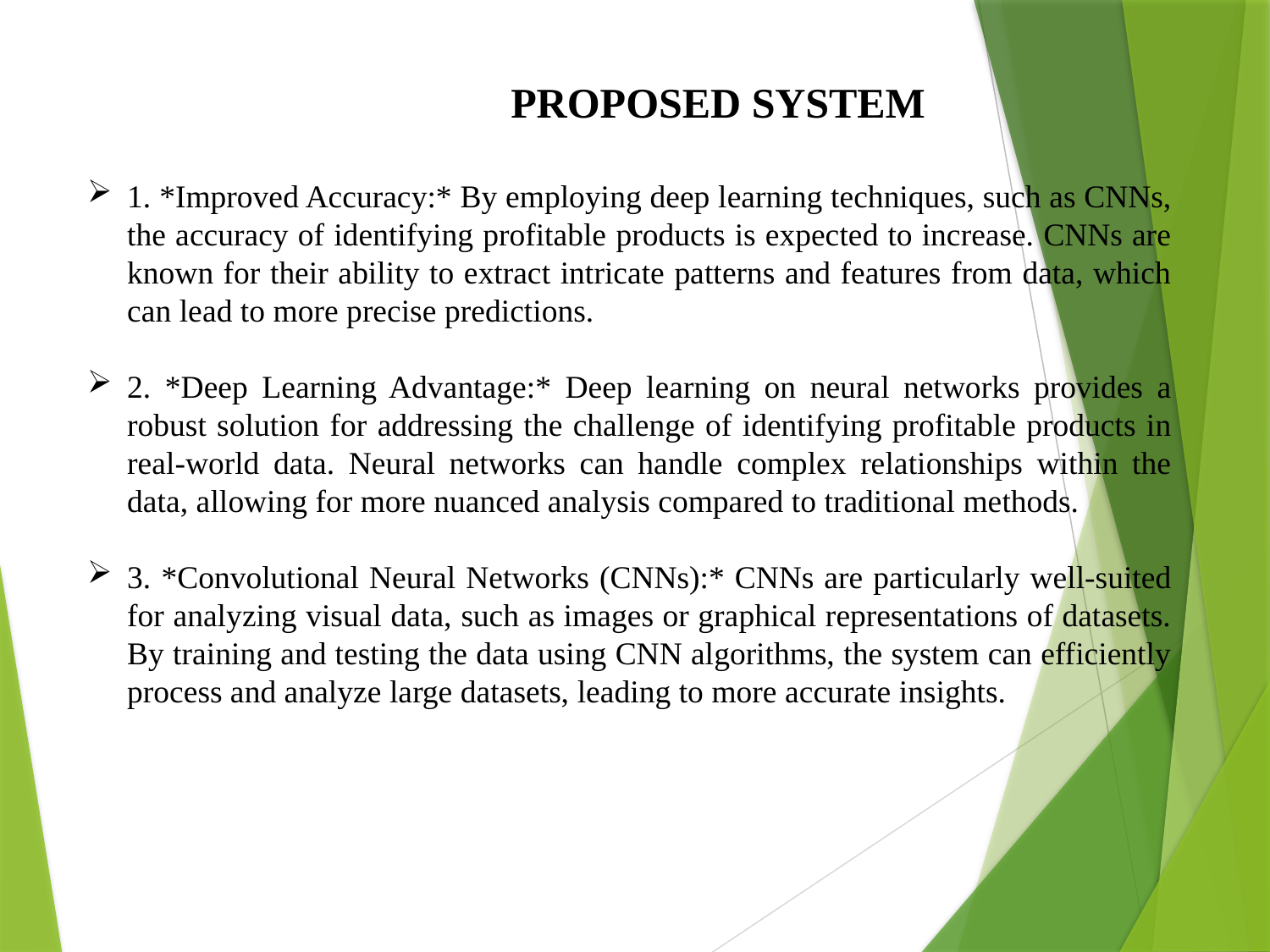

PROPOSED system
1. *Improved Accuracy:* By employing deep learning techniques, such as CNNs, the accuracy of identifying profitable products is expected to increase. CNNs are known for their ability to extract intricate patterns and features from data, which can lead to more precise predictions.

2. *Deep Learning Advantage:* Deep learning on neural networks provides a robust solution for addressing the challenge of identifying profitable products in real-world data. Neural networks can handle complex relationships within the data, allowing for more nuanced analysis compared to traditional methods.

3. *Convolutional Neural Networks (CNNs):* CNNs are particularly well-suited for analyzing visual data, such as images or graphical representations of datasets. By training and testing the data using CNN algorithms, the system can efficiently process and analyze large datasets, leading to more accurate insights.